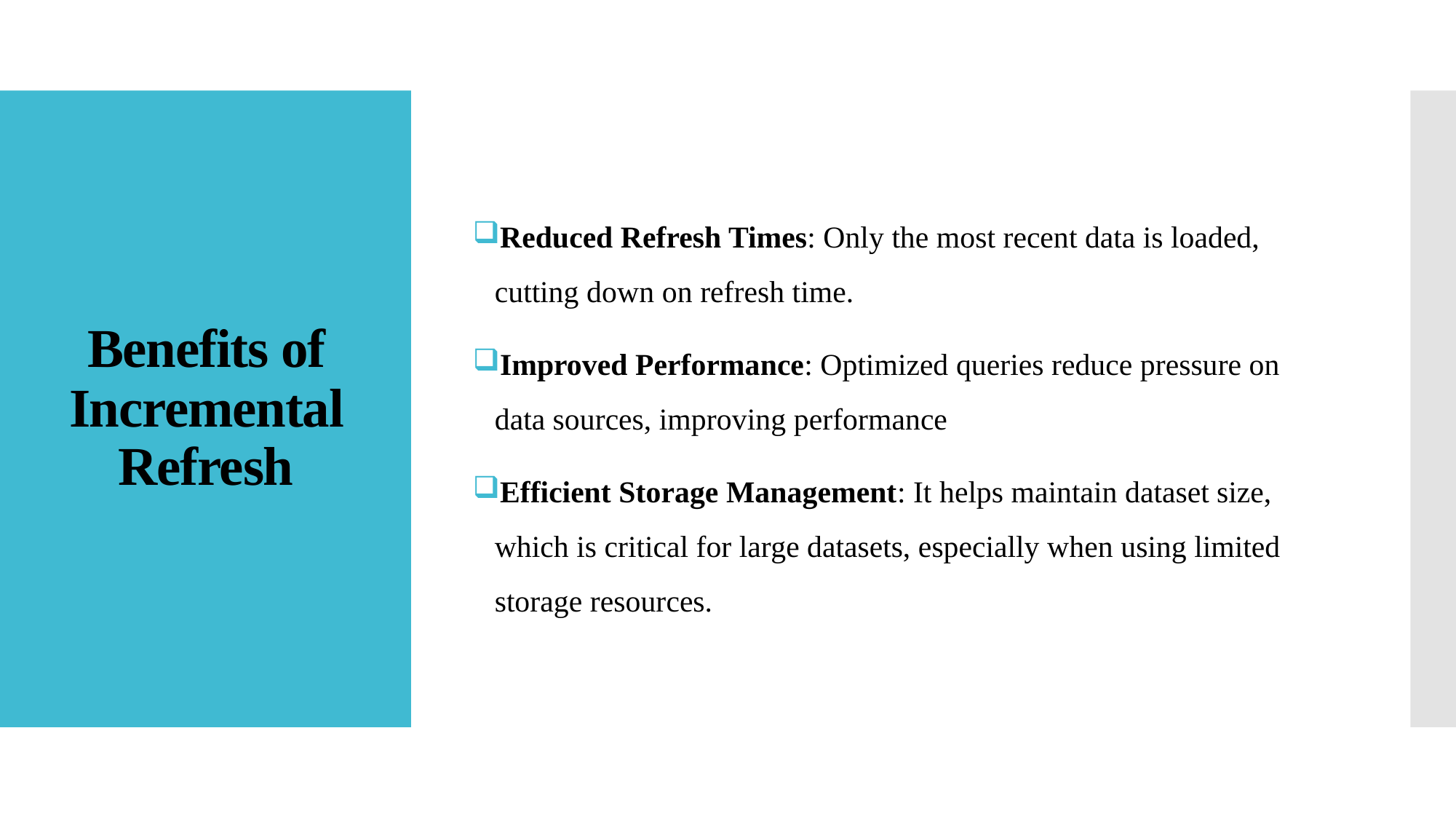

Reduced Refresh Times: Only the most recent data is loaded, cutting down on refresh time.
Improved Performance: Optimized queries reduce pressure on data sources, improving performance
Efficient Storage Management: It helps maintain dataset size, which is critical for large datasets, especially when using limited storage resources.
# Benefits of Incremental Refresh